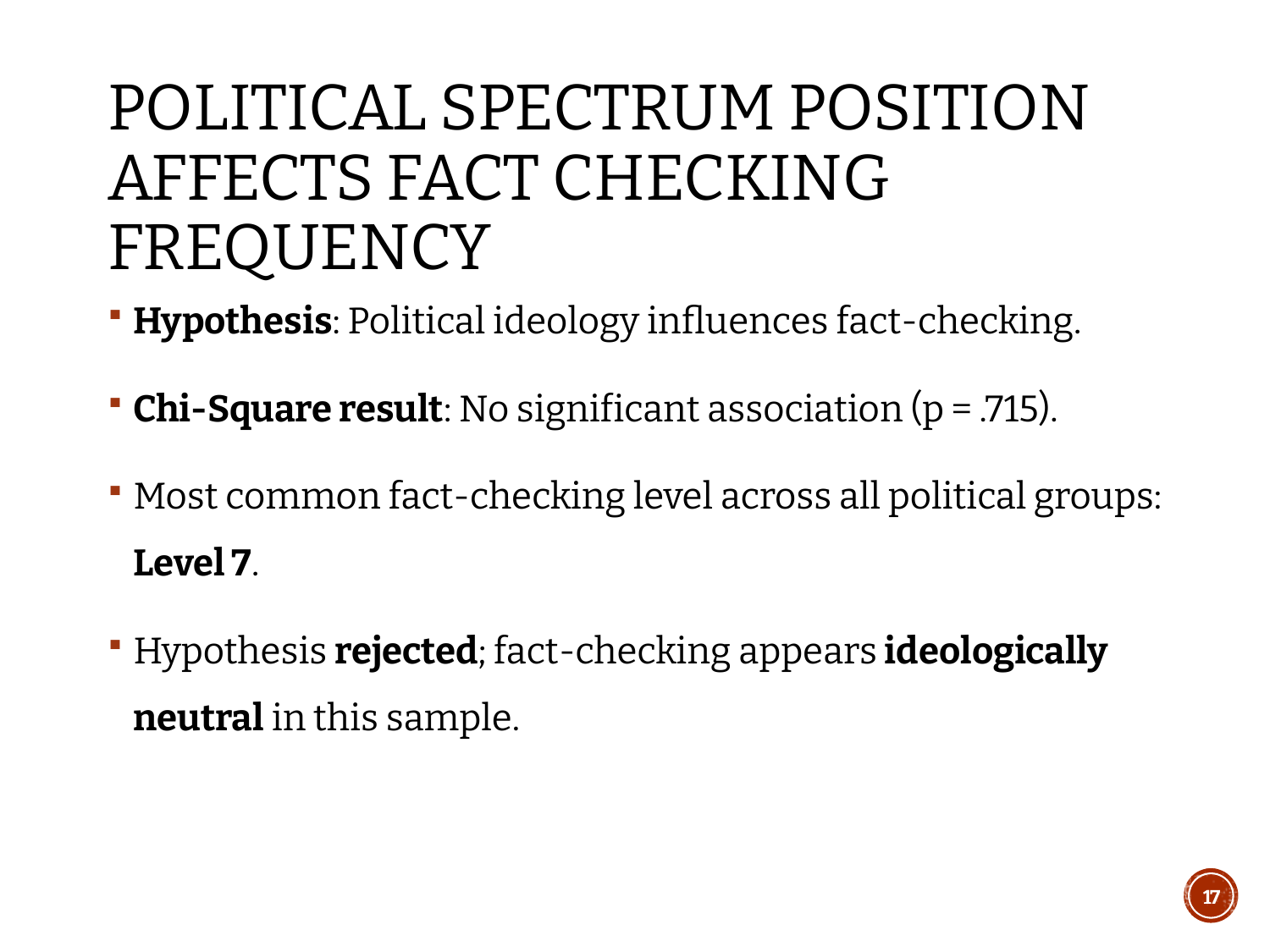

# Political spectrum position affects fact checking frequency

Hypothesis: Political ideology influences fact-checking.
Chi-Square result: No significant association (p = .715).
Most common fact-checking level across all political groups: Level 7.
Hypothesis rejected; fact-checking appears ideologically neutral in this sample.

17